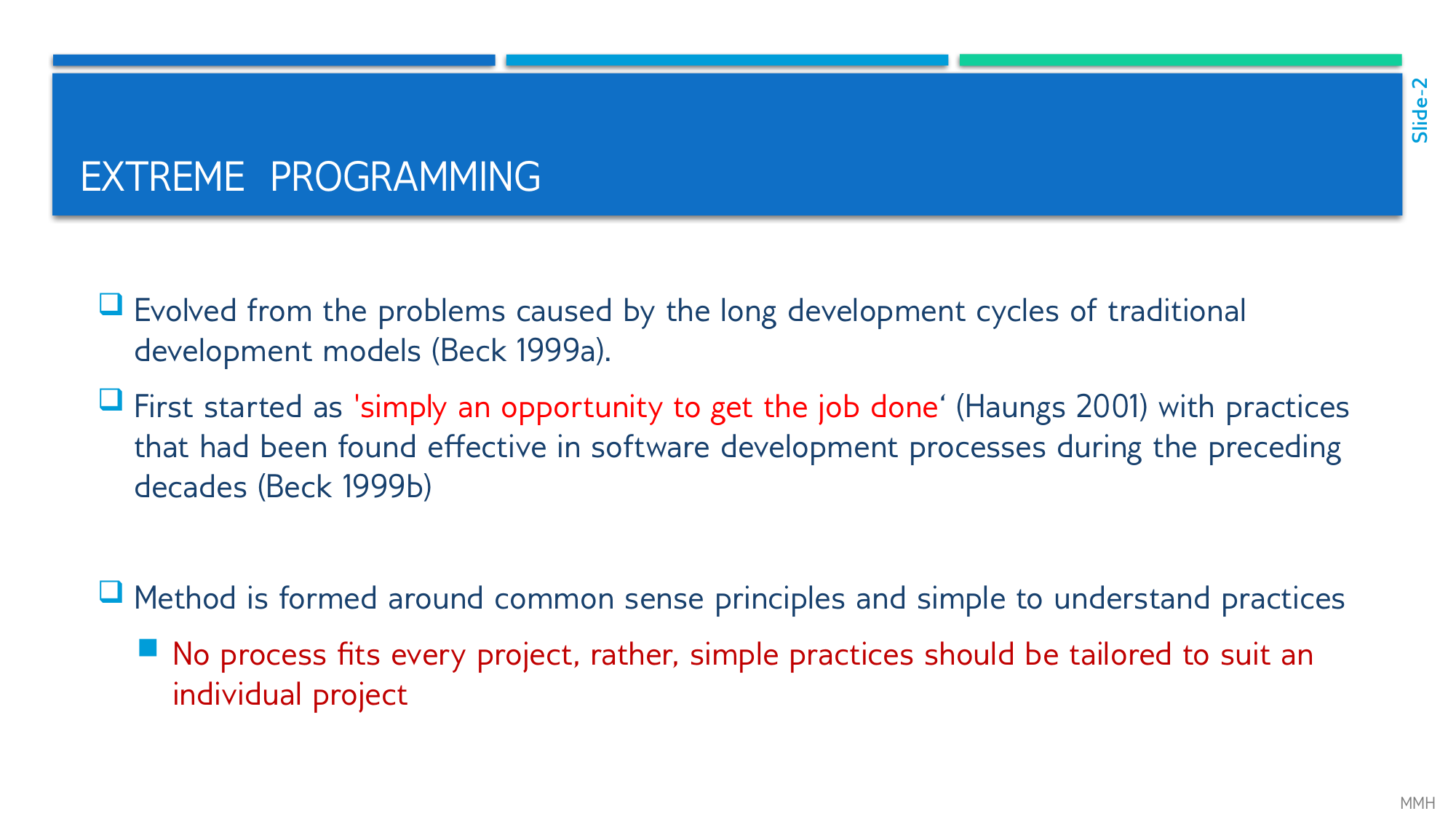

Slide-2
# Extreme  programming
Evolved from the problems caused by the long development cycles of traditional development models (Beck 1999a).
First started as 'simply an opportunity to get the job done‘ (Haungs 2001) with practices that had been found effective in software development processes during the preceding decades (Beck 1999b)

Method is formed around common sense principles and simple to understand practices
No process fits every project, rather, simple practices should be tailored to suit an individual project
  MMH